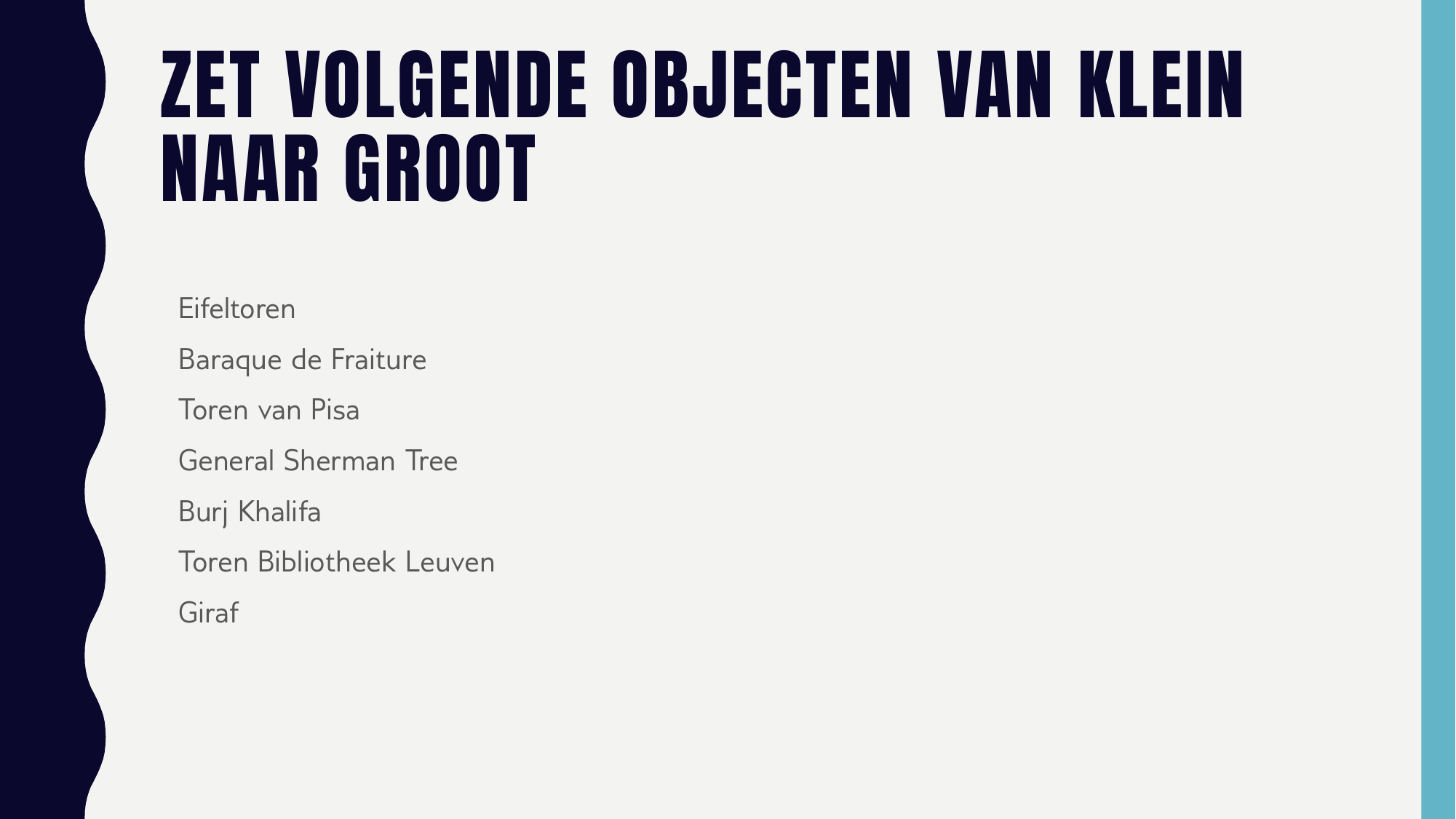

# Zet volgende objecten van Klein naar Groot

Eifeltoren
Baraque de Fraiture
Toren van Pisa
General Sherman Tree
Burj Khalifa
Toren Bibliotheek Leuven
Giraf